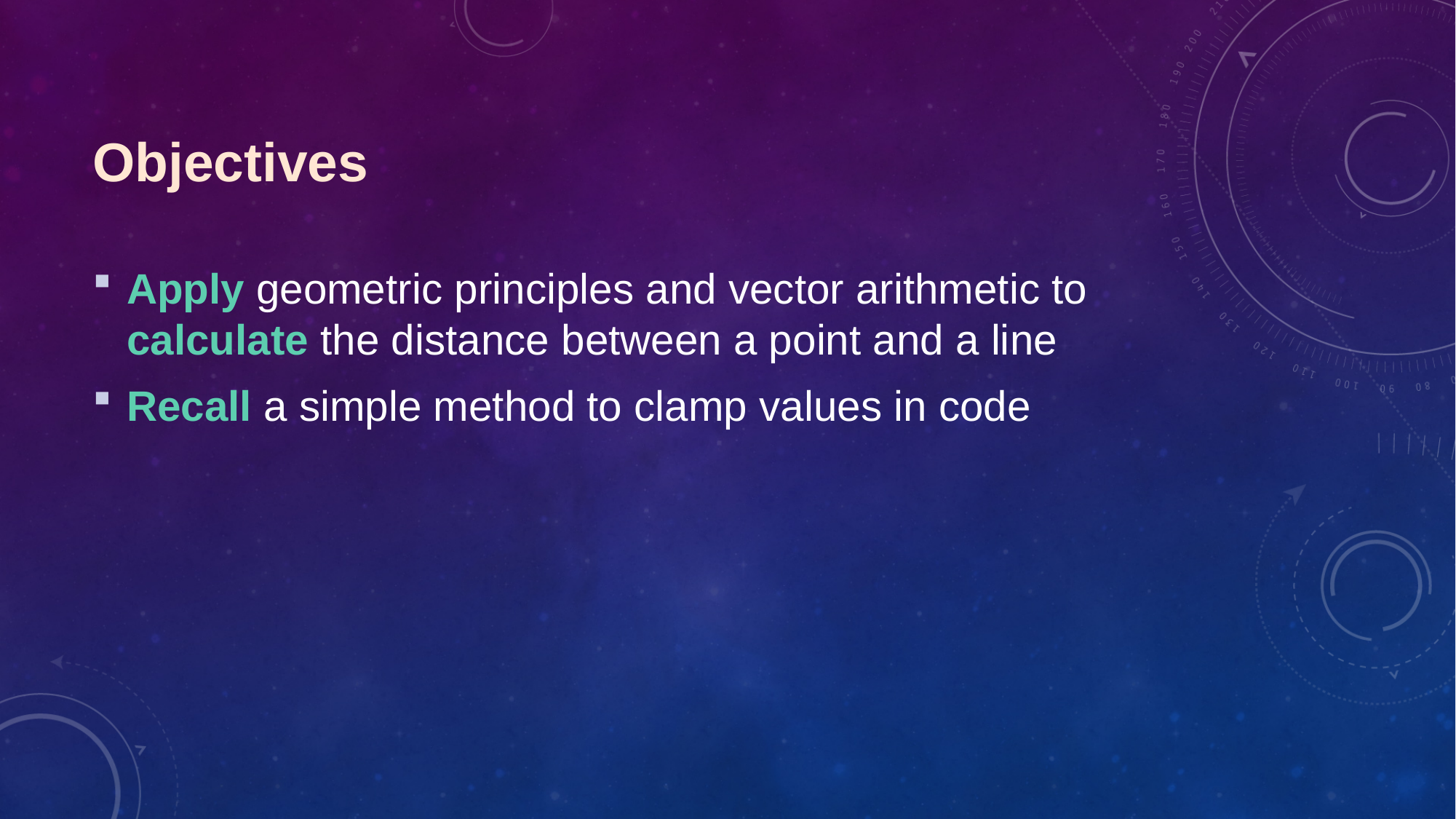

# Objectives
Apply geometric principles and vector arithmetic to calculate the distance between a point and a line
Recall a simple method to clamp values in code